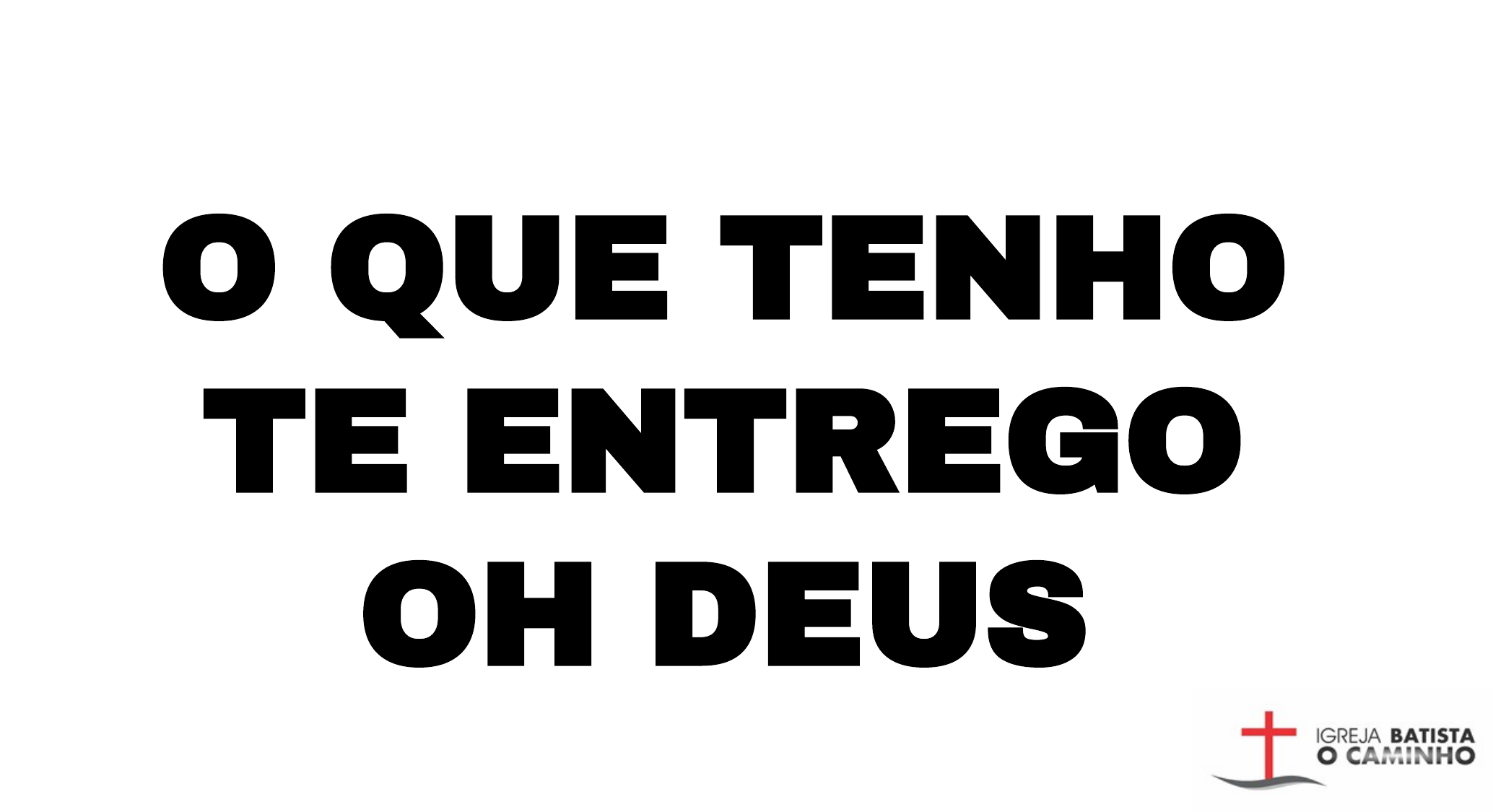

O QUE TENHO
 TE ENTREGO
OH DEUS